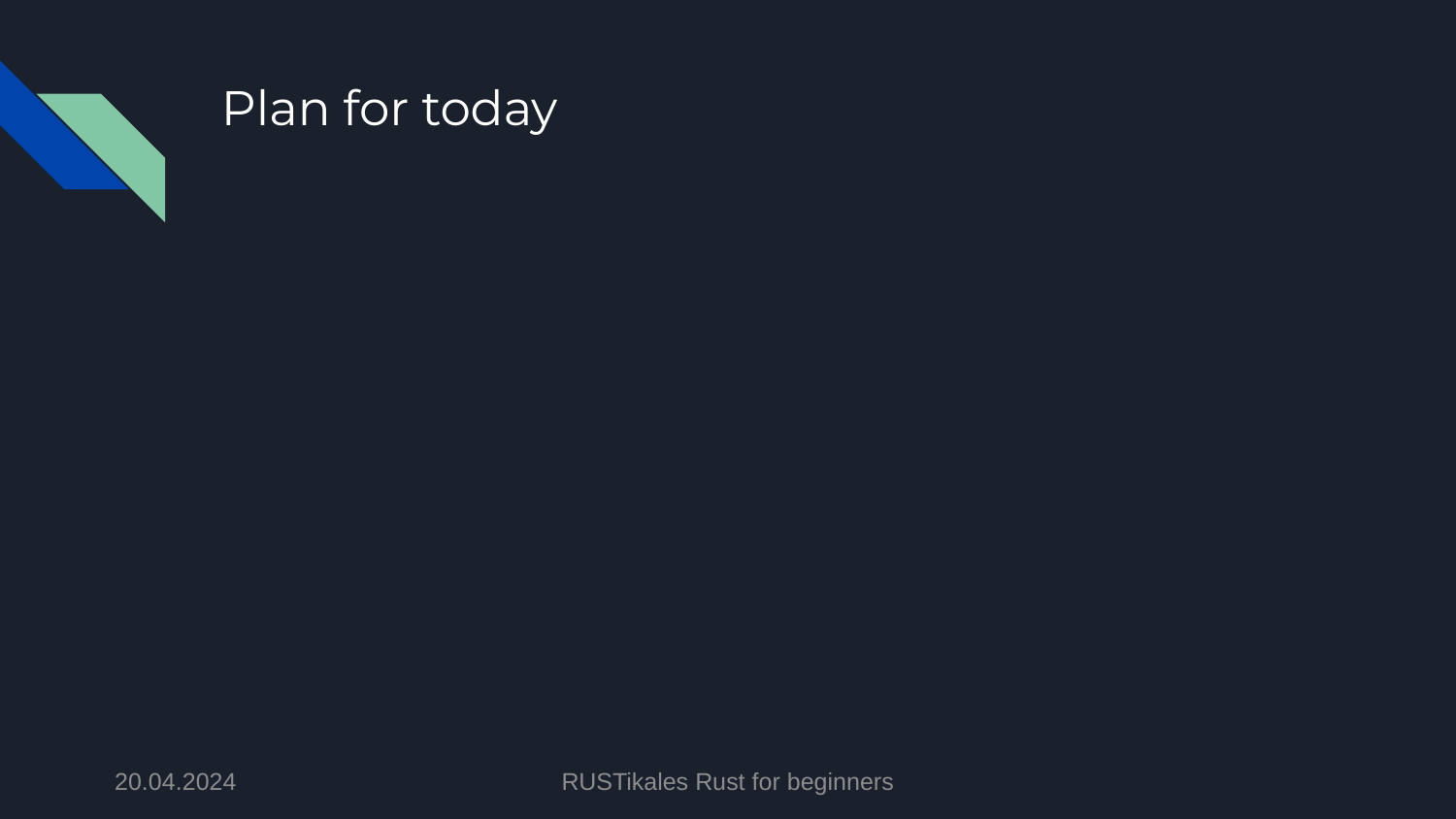

# Plan for today

20.04.2024
RUSTikales Rust for beginners